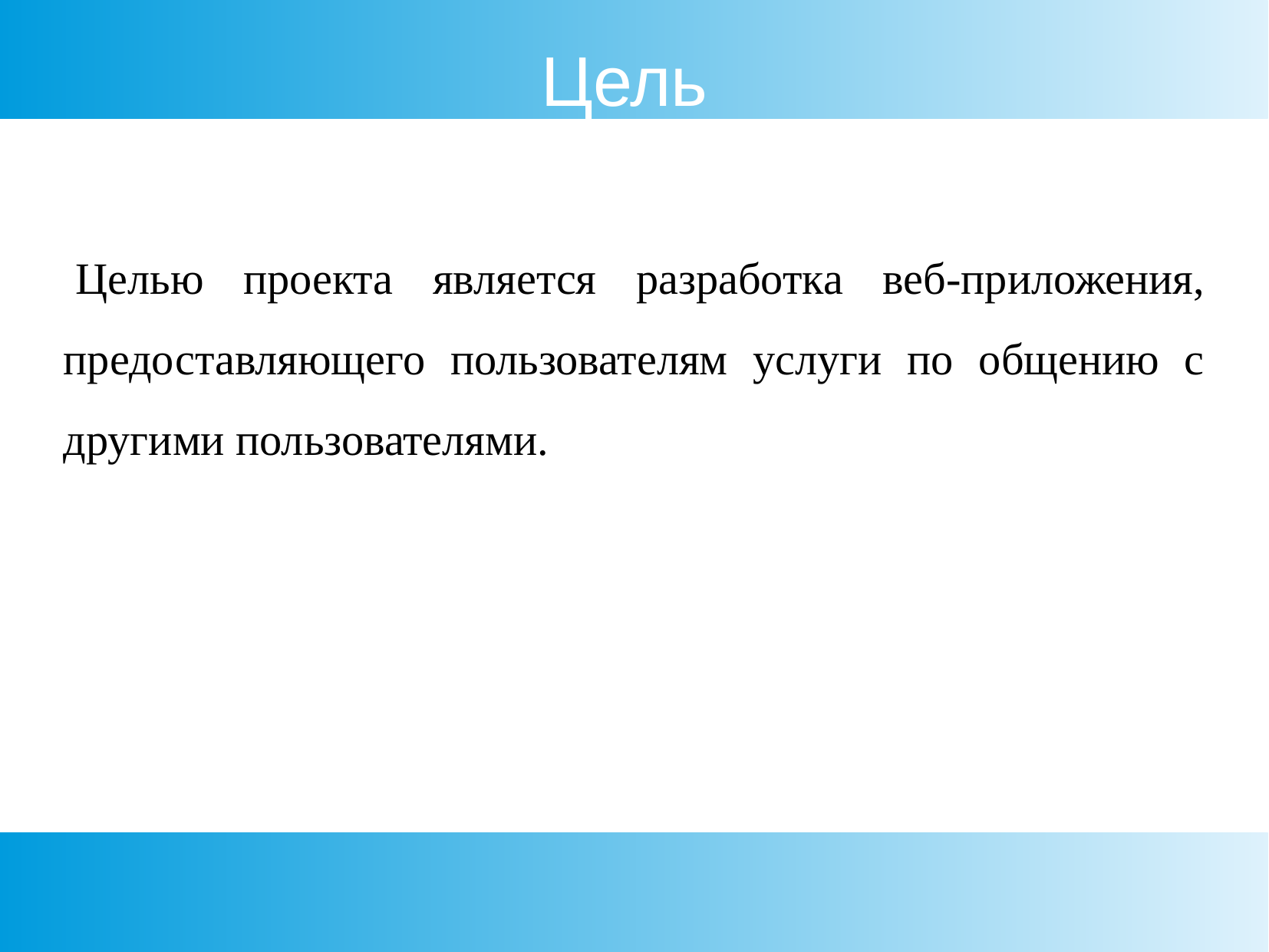

Цель
 Целью проекта является разработка веб-приложения, предоставляющего пользователям услуги по общению с другими пользователями.